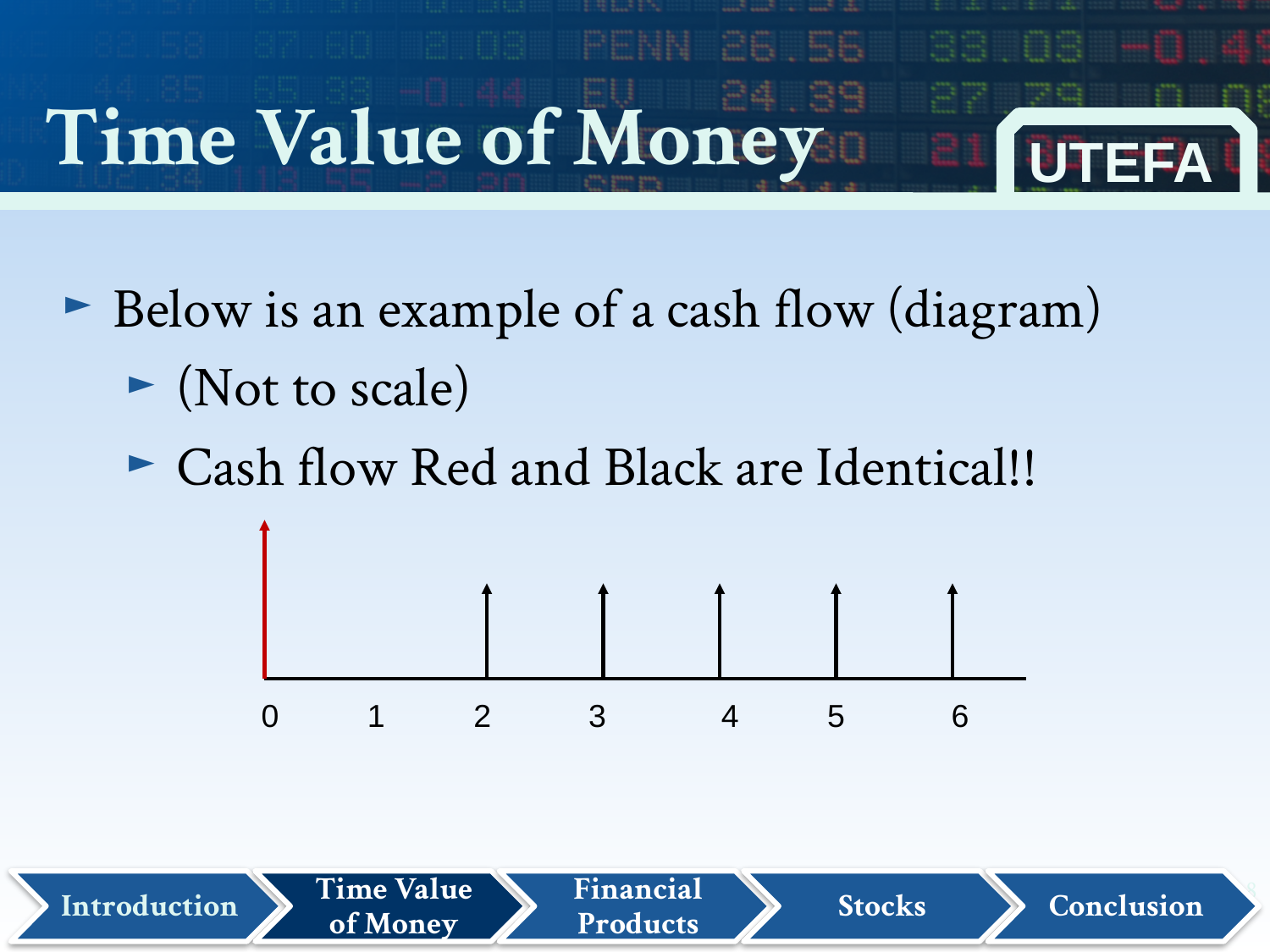

Time Value of Money
UTEFA
Below is an example of a cash flow (diagram)
(Not to scale)
Cash flow Red and Black are Identical!!
0          1          2           3             4          5            6
8
Introduction
Time Value of Money
Financial Products
Stocks
Conclusion